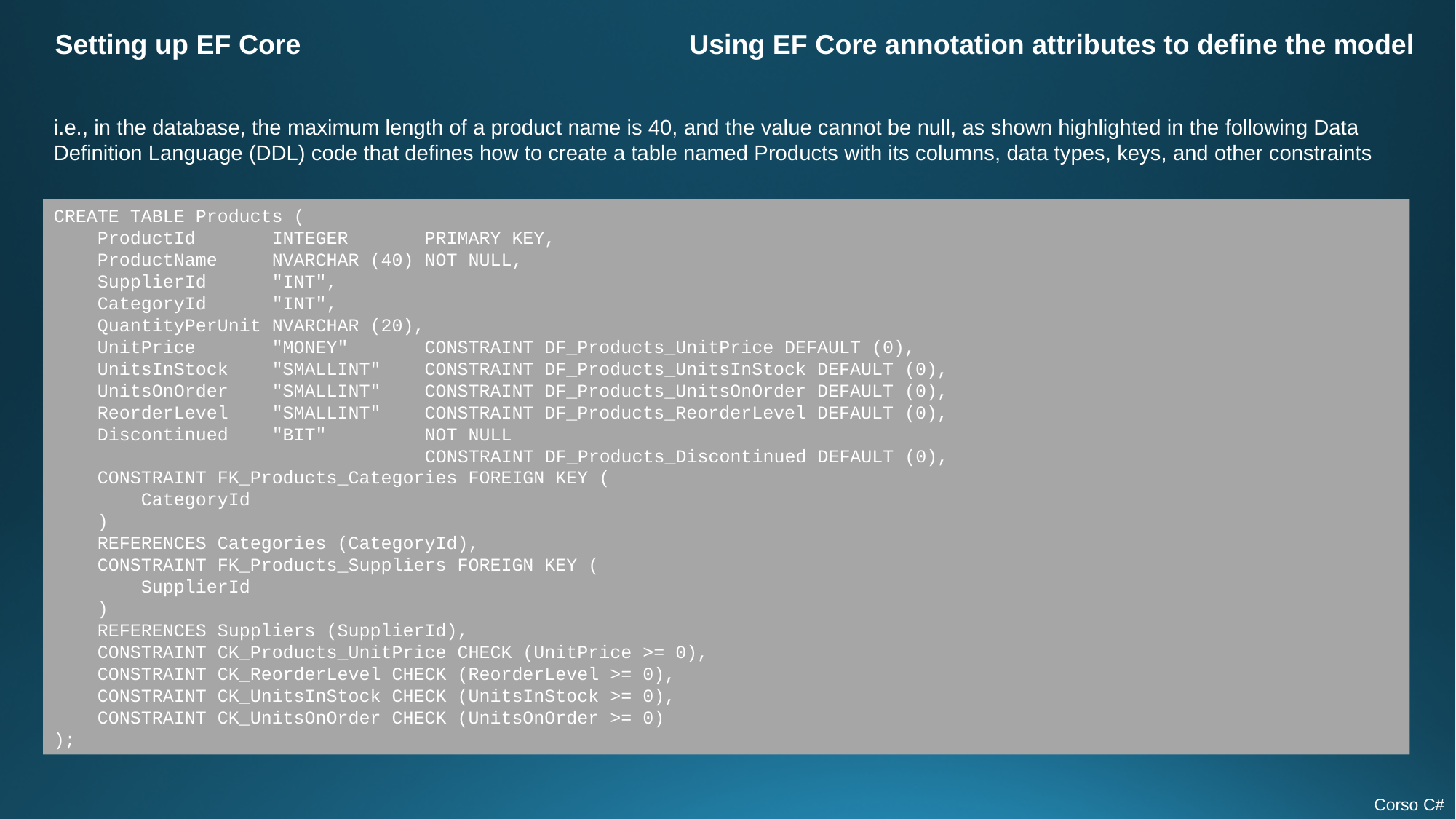

Setting up EF Core
Using EF Core annotation attributes to define the model
i.e., in the database, the maximum length of a product name is 40, and the value cannot be null, as shown highlighted in the following Data Definition Language (DDL) code that defines how to create a table named Products with its columns, data types, keys, and other constraints
CREATE TABLE Products (
    ProductId       INTEGER       PRIMARY KEY,
    ProductName     NVARCHAR (40) NOT NULL,
    SupplierId      "INT",
    CategoryId      "INT",
    QuantityPerUnit NVARCHAR (20),
    UnitPrice       "MONEY"       CONSTRAINT DF_Products_UnitPrice DEFAULT (0),
    UnitsInStock    "SMALLINT"    CONSTRAINT DF_Products_UnitsInStock DEFAULT (0),
    UnitsOnOrder    "SMALLINT"    CONSTRAINT DF_Products_UnitsOnOrder DEFAULT (0),
    ReorderLevel    "SMALLINT"    CONSTRAINT DF_Products_ReorderLevel DEFAULT (0),
    Discontinued    "BIT"         NOT NULL
                                  CONSTRAINT DF_Products_Discontinued DEFAULT (0),
    CONSTRAINT FK_Products_Categories FOREIGN KEY (
        CategoryId
    )
    REFERENCES Categories (CategoryId),
    CONSTRAINT FK_Products_Suppliers FOREIGN KEY (
        SupplierId
    )
    REFERENCES Suppliers (SupplierId),
    CONSTRAINT CK_Products_UnitPrice CHECK (UnitPrice >= 0),
    CONSTRAINT CK_ReorderLevel CHECK (ReorderLevel >= 0),
    CONSTRAINT CK_UnitsInStock CHECK (UnitsInStock >= 0),
    CONSTRAINT CK_UnitsOnOrder CHECK (UnitsOnOrder >= 0)
);
Corso C#